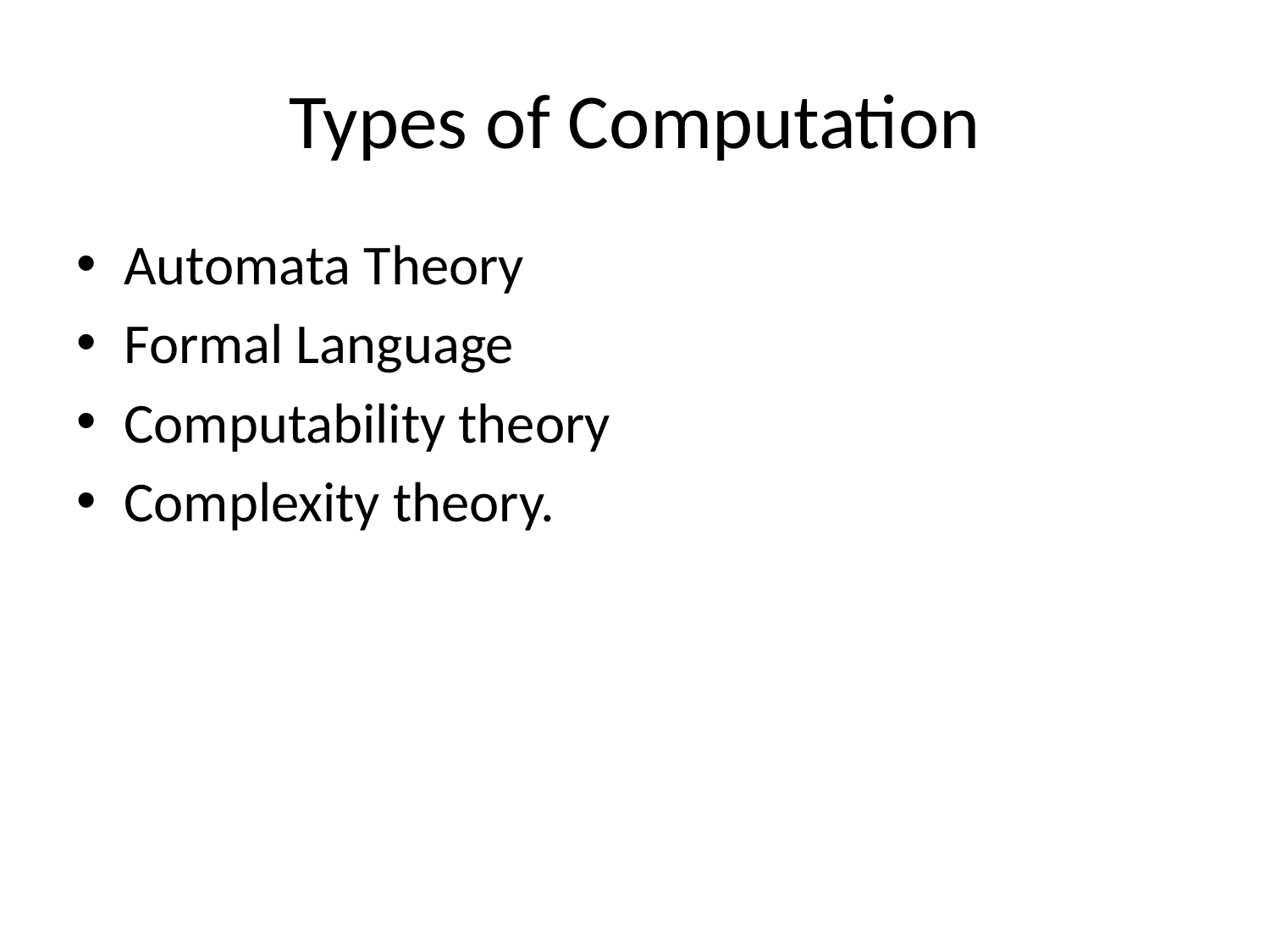

# Types of Computation
Automata Theory
Formal Language
Computability theory
Complexity theory.